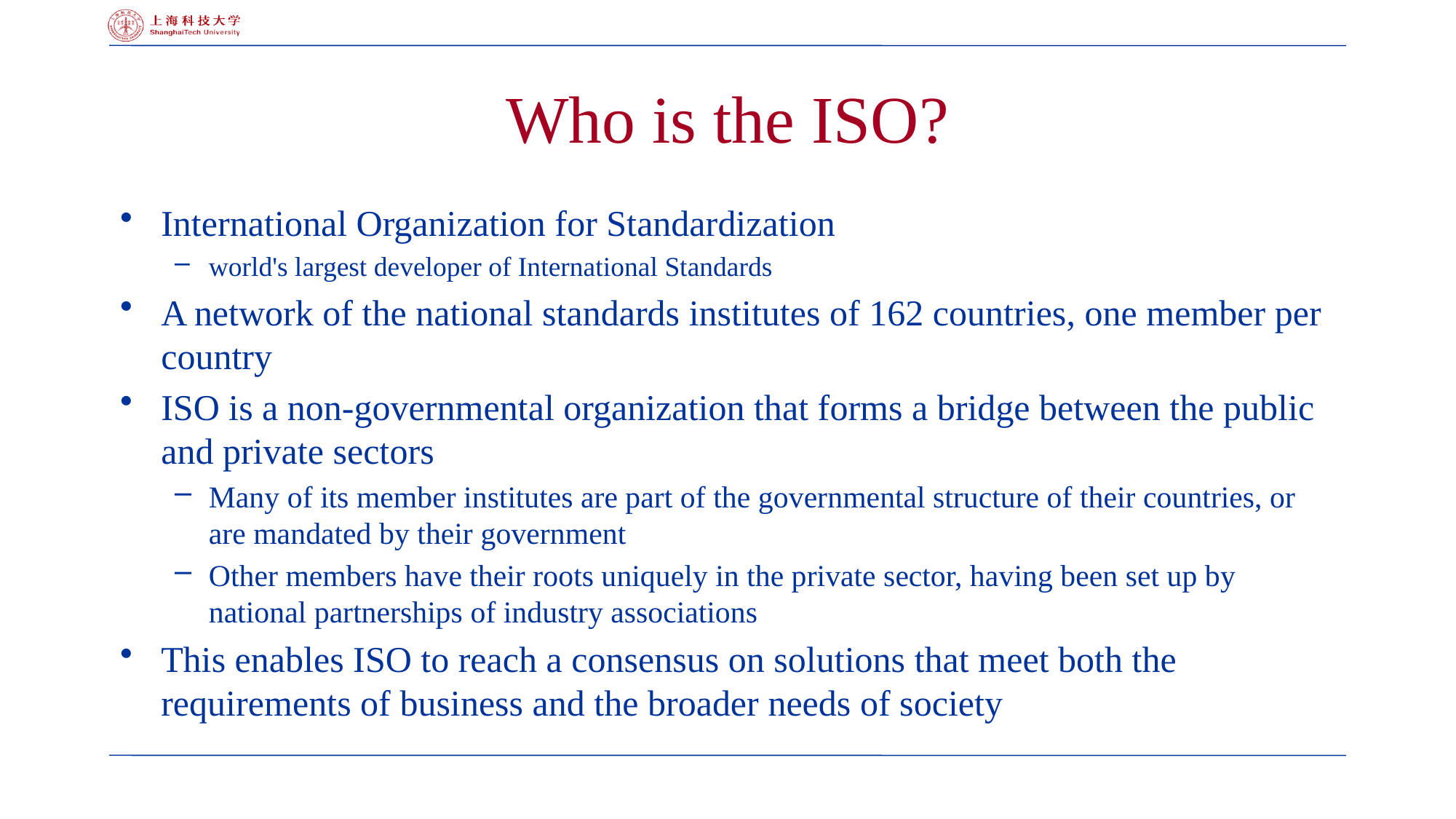

# Who is the ISO?
International Organization for Standardization
world's largest developer of International Standards
A network of the national standards institutes of 162 countries, one member per country
ISO is a non-governmental organization that forms a bridge between the public and private sectors
Many of its member institutes are part of the governmental structure of their countries, or are mandated by their government
Other members have their roots uniquely in the private sector, having been set up by national partnerships of industry associations
This enables ISO to reach a consensus on solutions that meet both the requirements of business and the broader needs of society